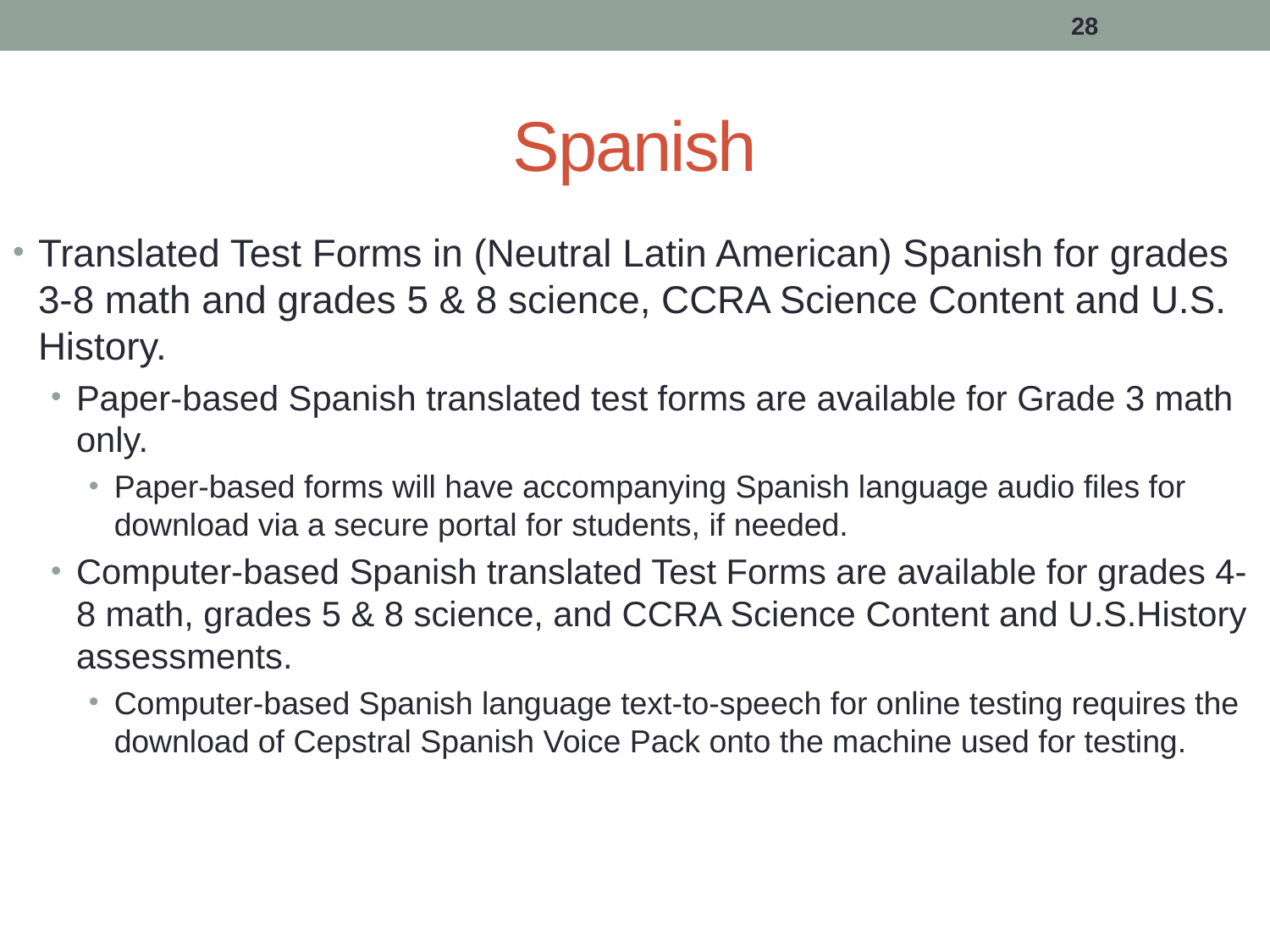

28
# Spanish
Translated Test Forms in (Neutral Latin American) Spanish for grades 3-8 math and grades 5 & 8 science, CCRA Science Content and U.S. History.
Paper-based Spanish translated test forms are available for Grade 3 math only.
Paper-based forms will have accompanying Spanish language audio files for download via a secure portal for students, if needed.
Computer-based Spanish translated Test Forms are available for grades 4-8 math, grades 5 & 8 science, and CCRA Science Content and U.S.History assessments.
Computer-based Spanish language text-to-speech for online testing requires the download of Cepstral Spanish Voice Pack onto the machine used for testing.